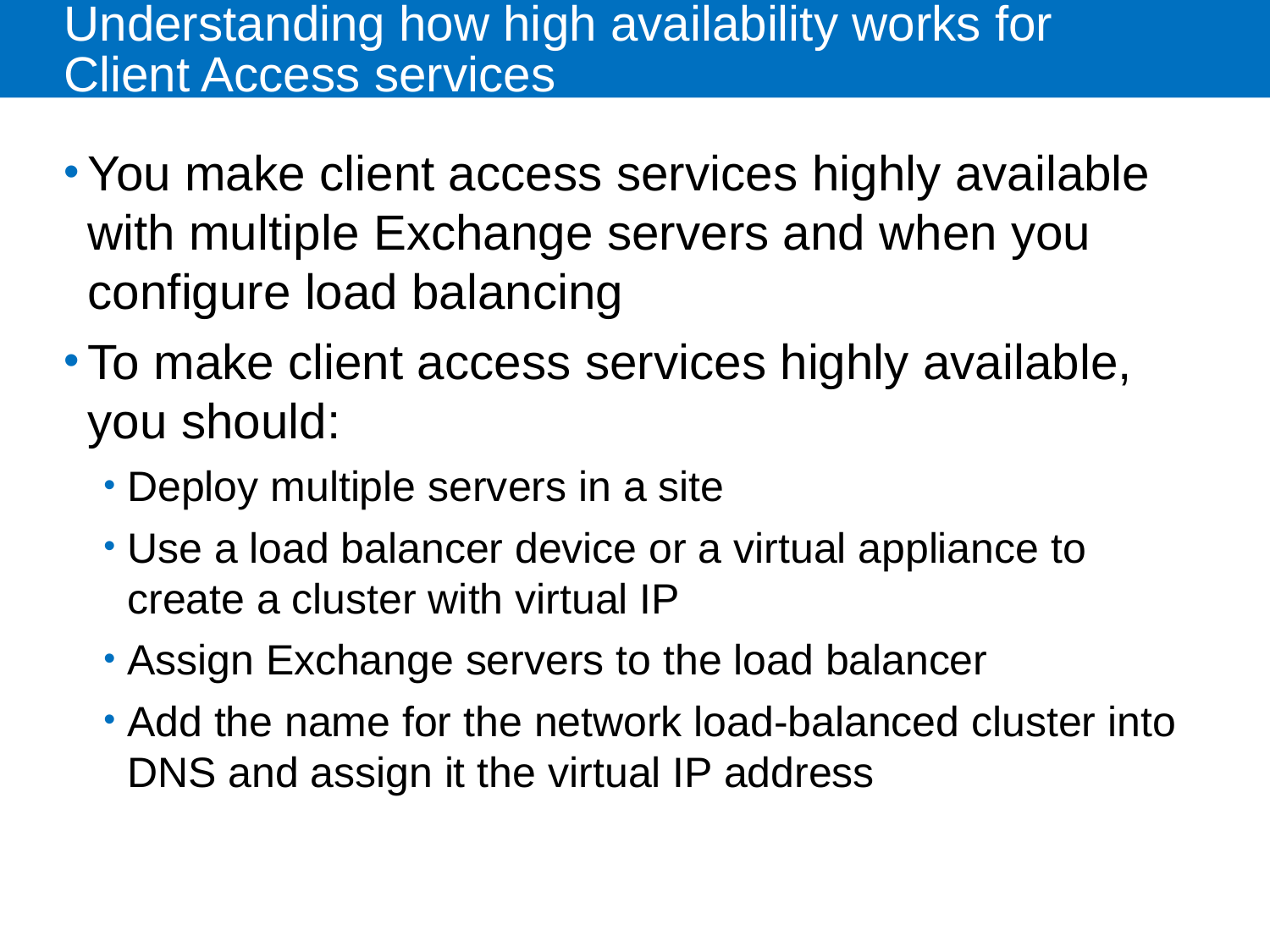

# Understanding how high availability works for Client Access services
You make client access services highly available with multiple Exchange servers and when you configure load balancing
To make client access services highly available, you should:
Deploy multiple servers in a site
Use a load balancer device or a virtual appliance to create a cluster with virtual IP
Assign Exchange servers to the load balancer
Add the name for the network load-balanced cluster into DNS and assign it the virtual IP address